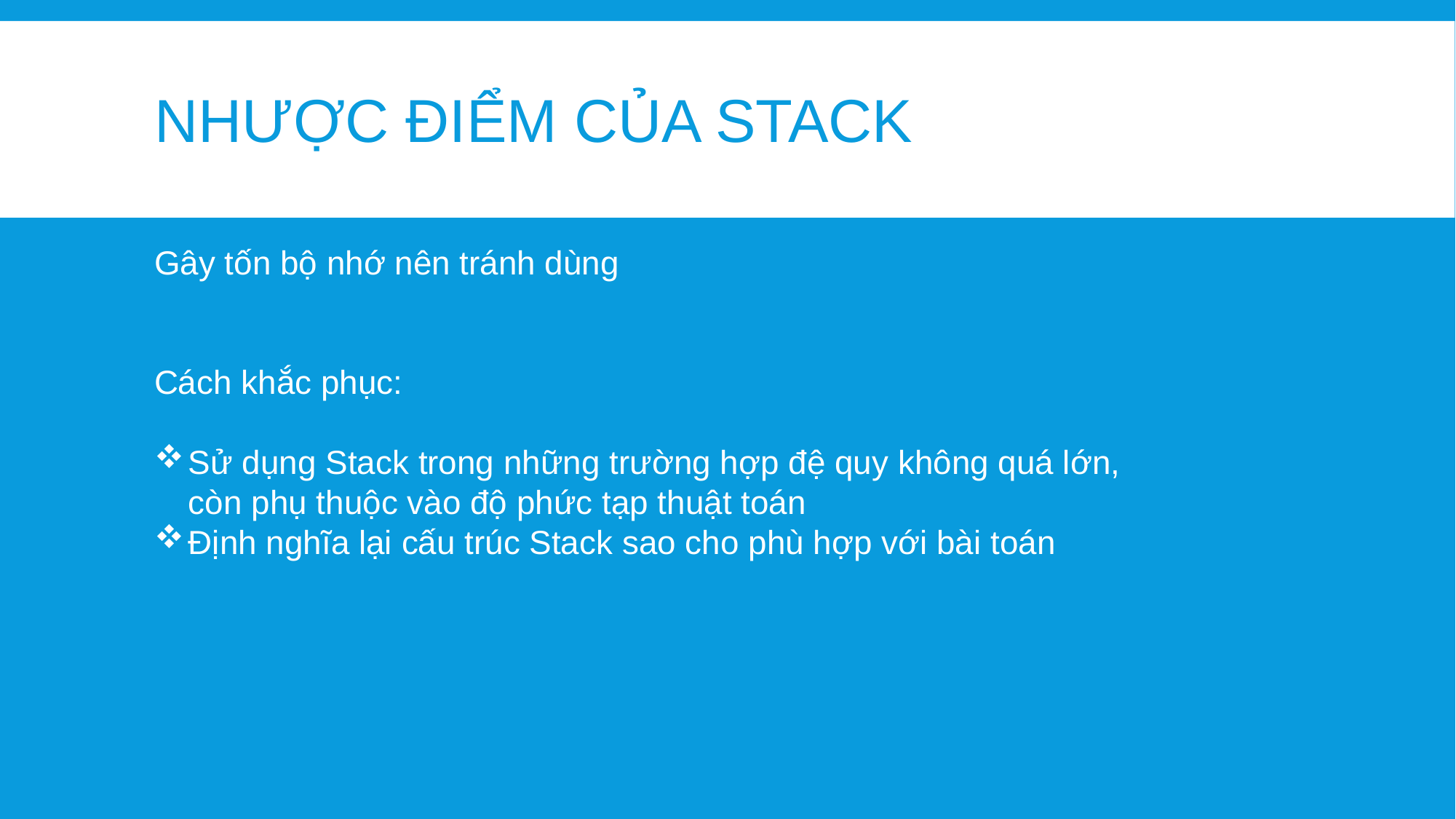

# Nhược điểm của Stack
Gây tốn bộ nhớ nên tránh dùng

Cách khắc phục:

Sử dụng Stack trong những trường hợp đệ quy không quá lớn, còn phụ thuộc vào độ phức tạp thuật toán
Định nghĩa lại cấu trúc Stack sao cho phù hợp với bài toán